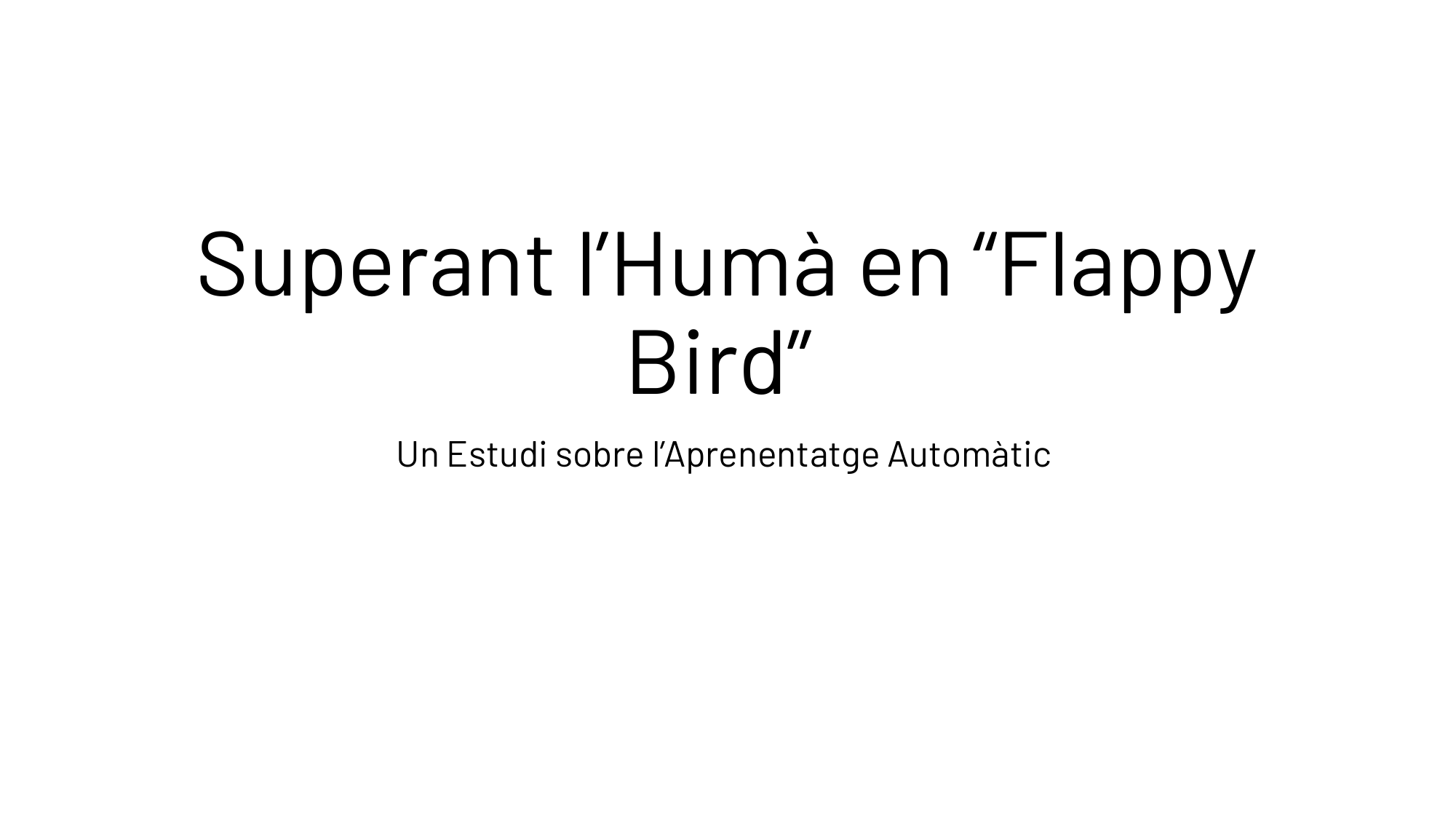

# Superant l’Humà en “Flappy Bird”
Un Estudi sobre l’Aprenentatge Automàtic